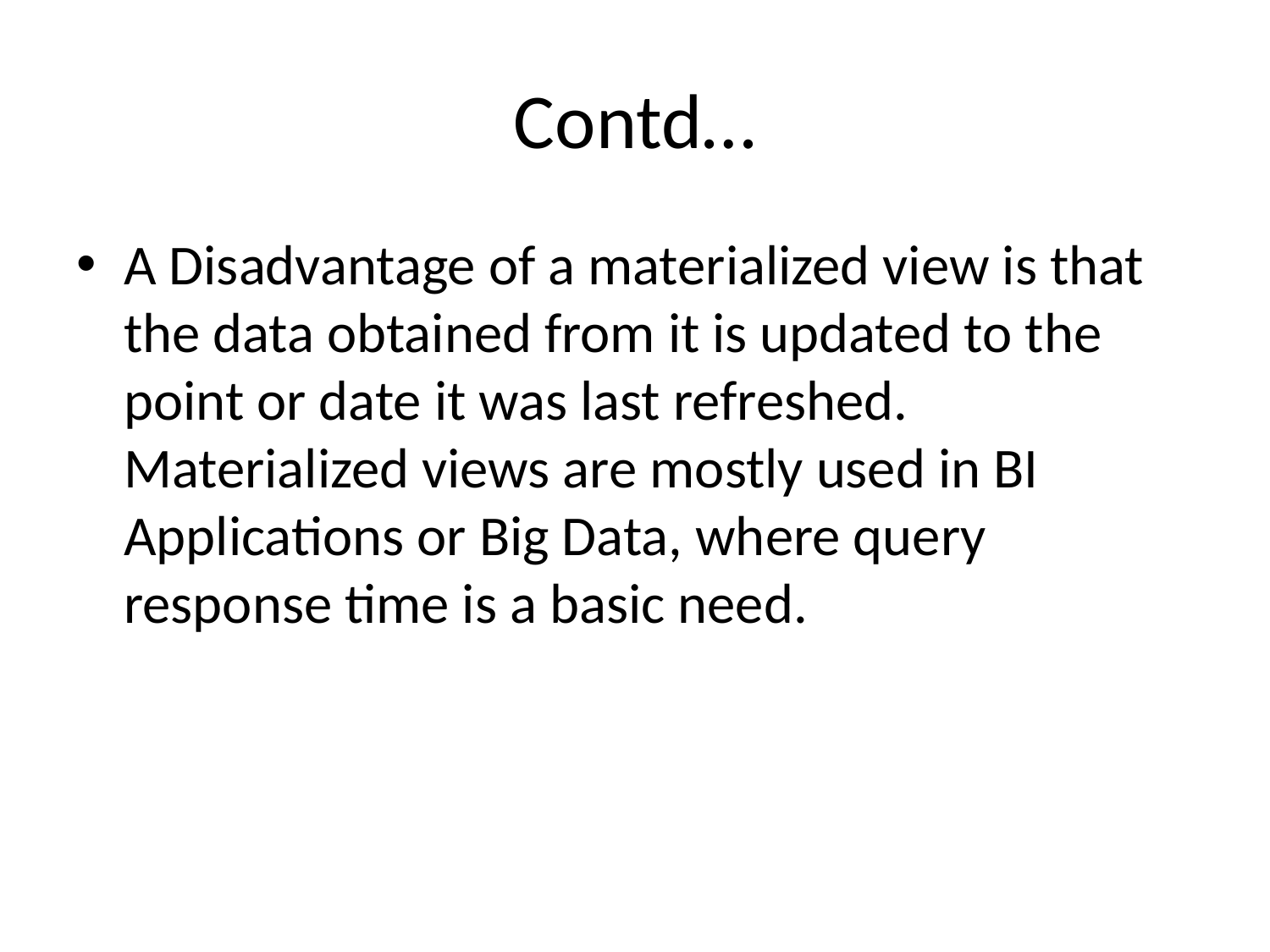

# Contd…
A Disadvantage of a materialized view is that the data obtained from it is updated to the point or date it was last refreshed. Materialized views are mostly used in BI Applications or Big Data, where query response time is a basic need.